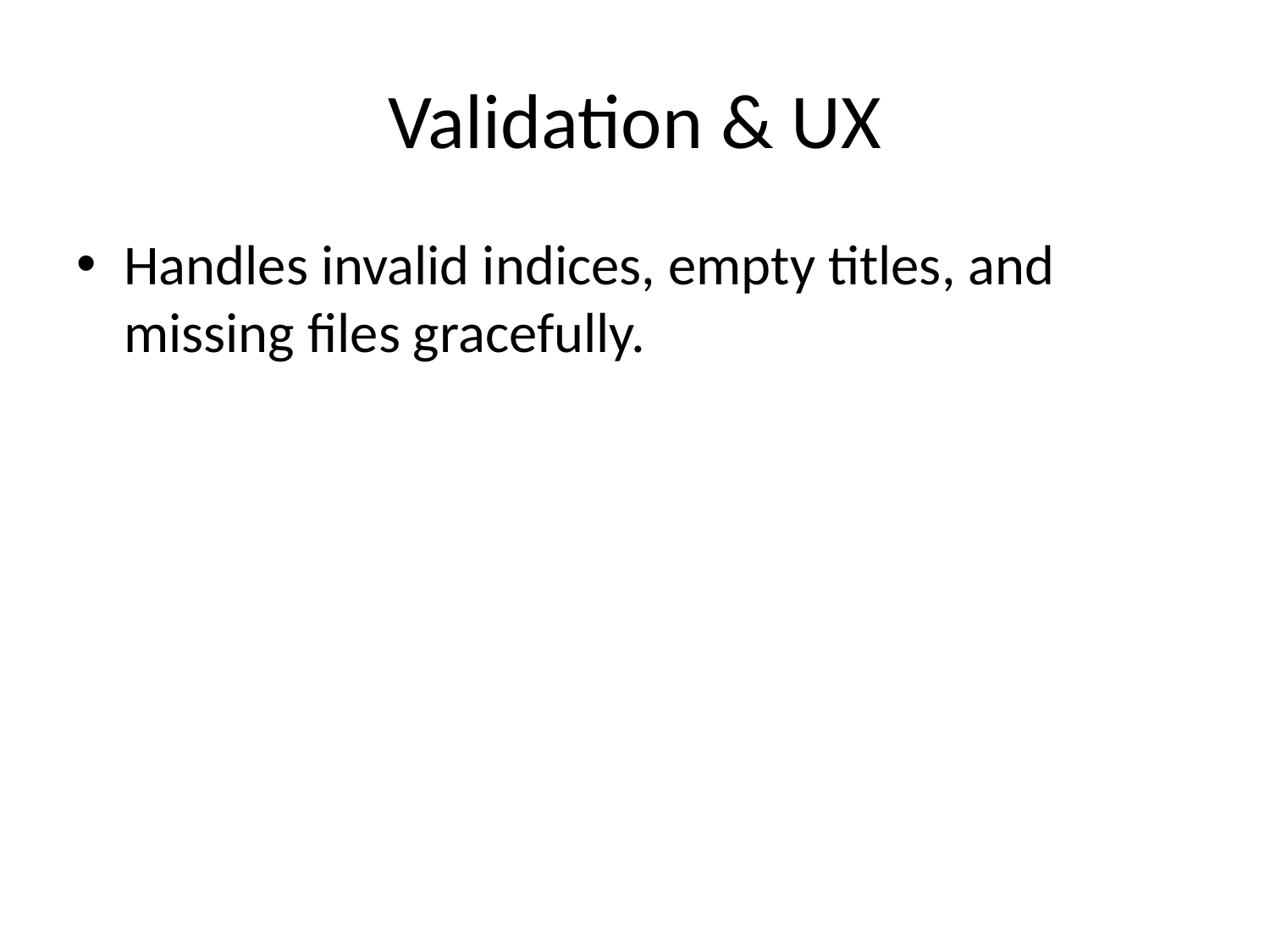

# Validation & UX
Handles invalid indices, empty titles, and missing files gracefully.